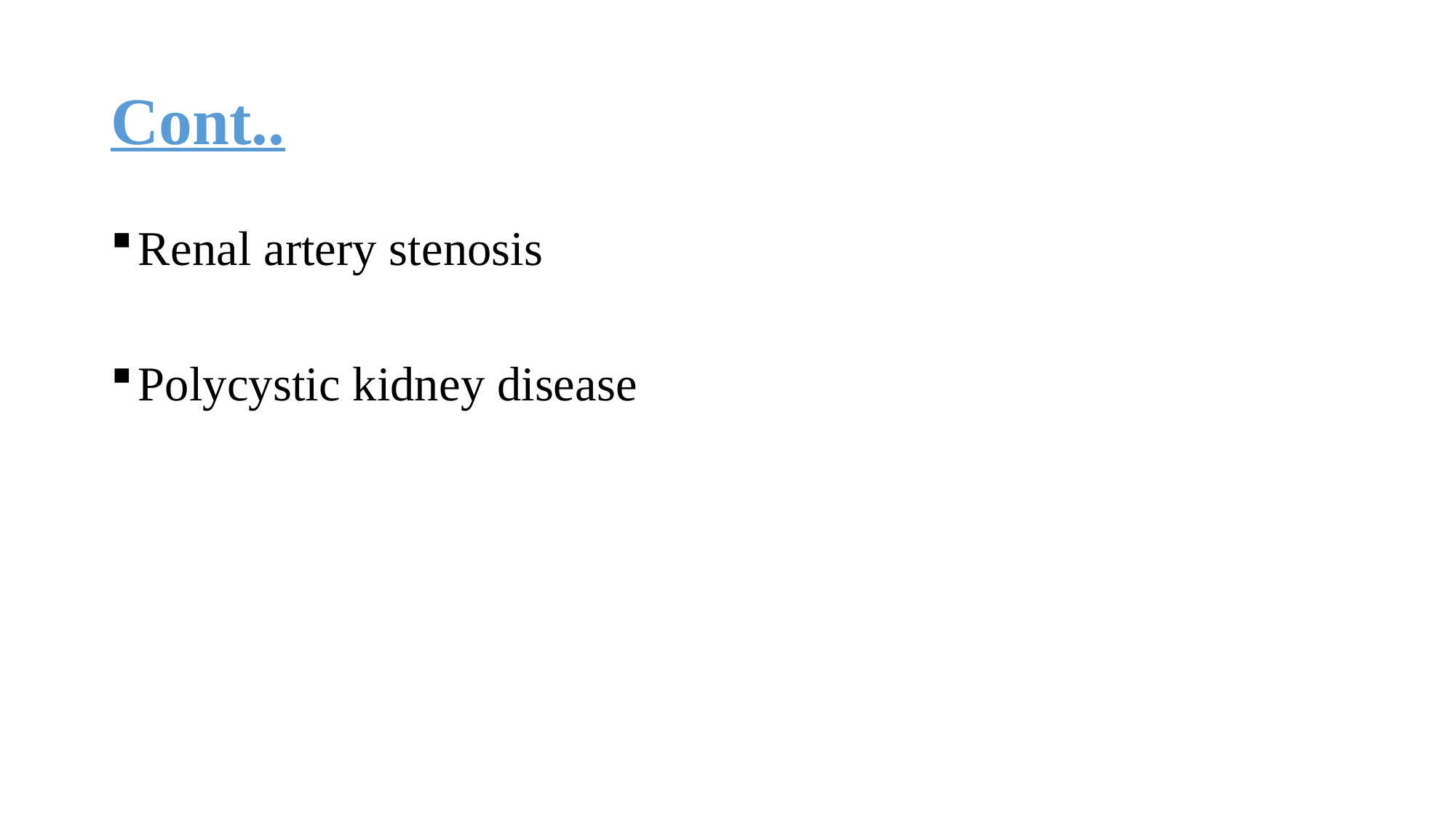

# Cont..
Renal artery stenosis

Polycystic kidney disease